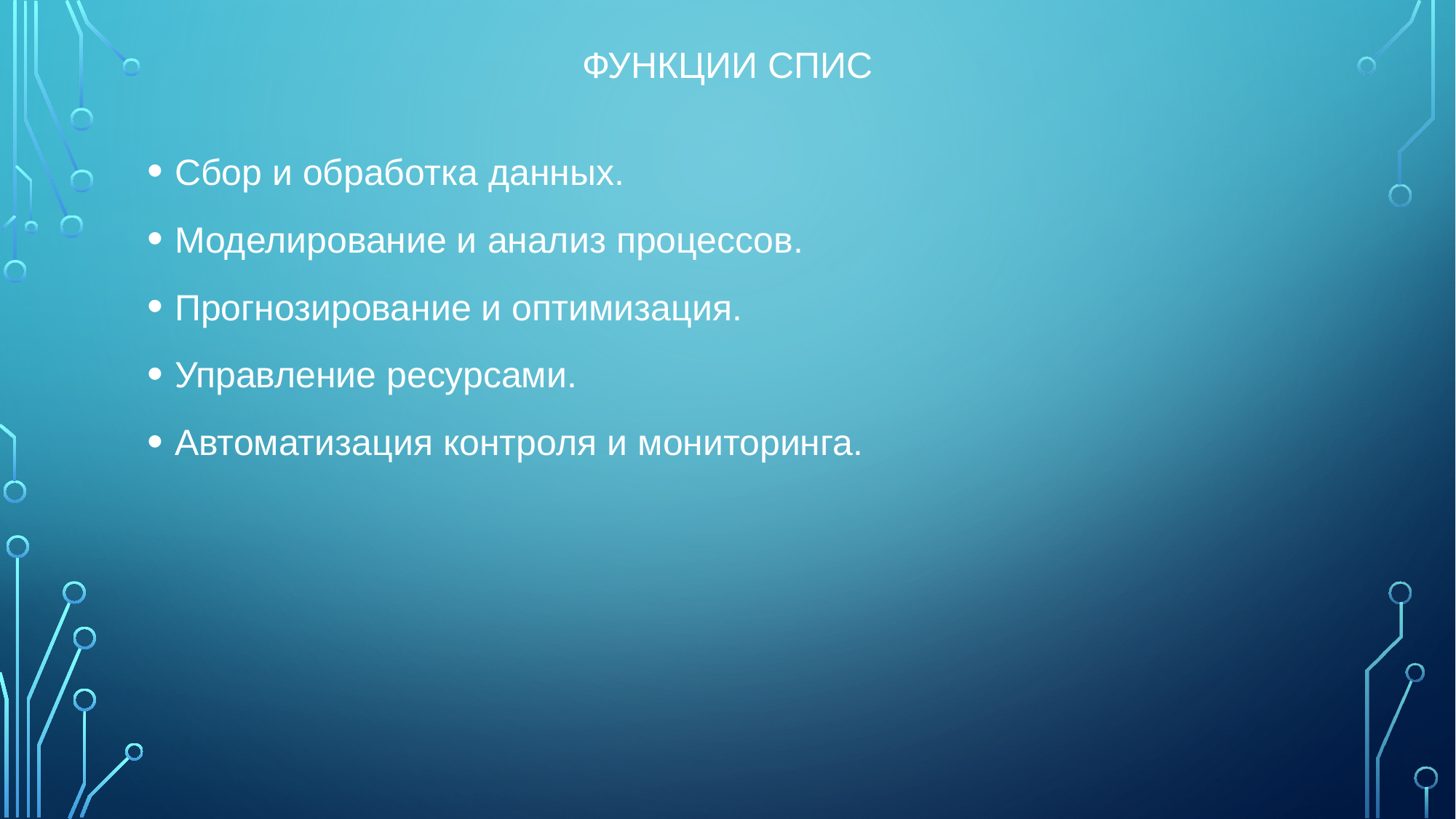

# Функции СПИС
Сбор и обработка данных.
Моделирование и анализ процессов.
Прогнозирование и оптимизация.
Управление ресурсами.
Автоматизация контроля и мониторинга.